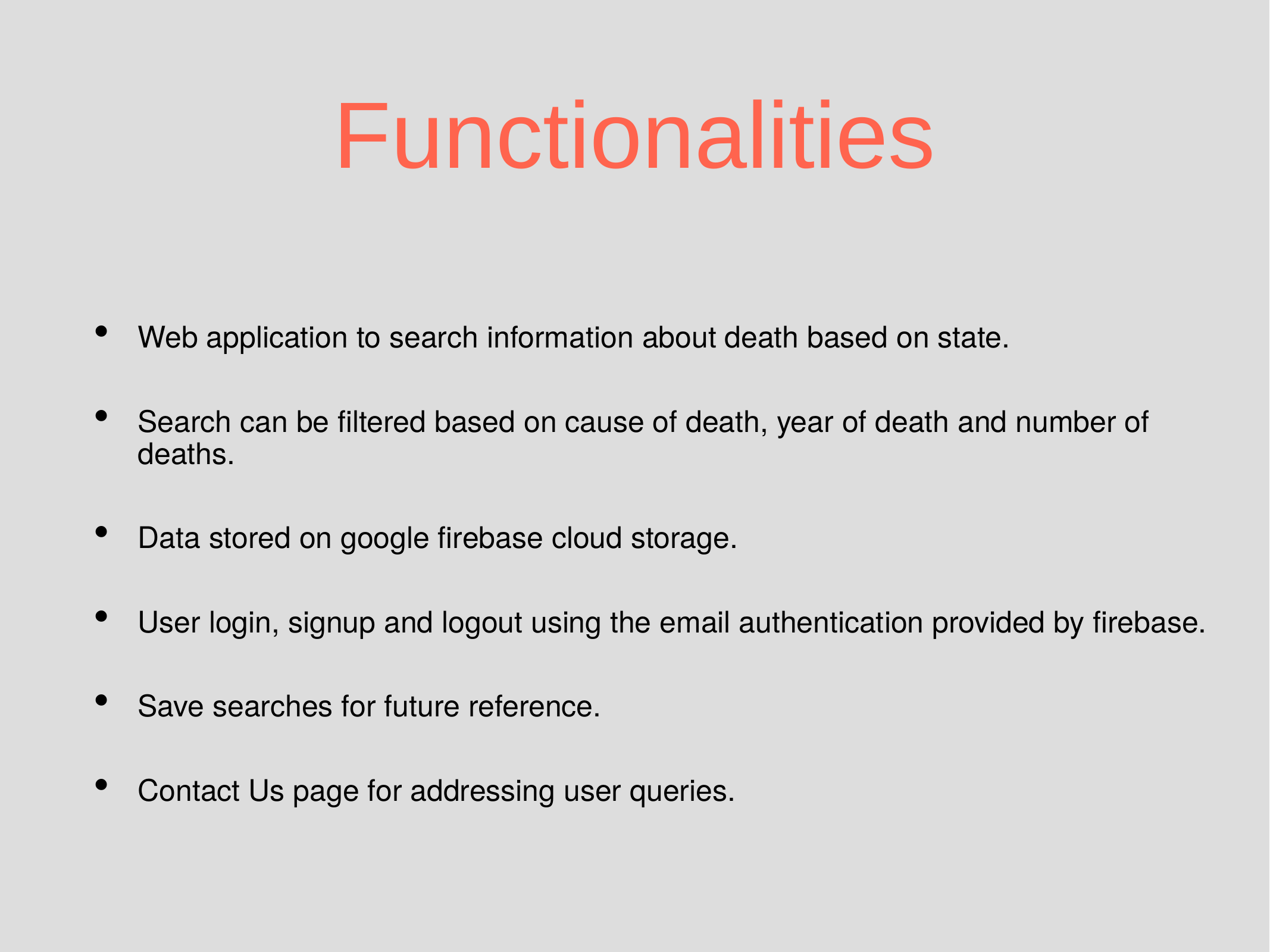

# Functionalities
Web application to search information about death based on state.
Search can be filtered based on cause of death, year of death and number of deaths.
Data stored on google firebase cloud storage.
User login, signup and logout using the email authentication provided by firebase.
Save searches for future reference.
Contact Us page for addressing user queries.